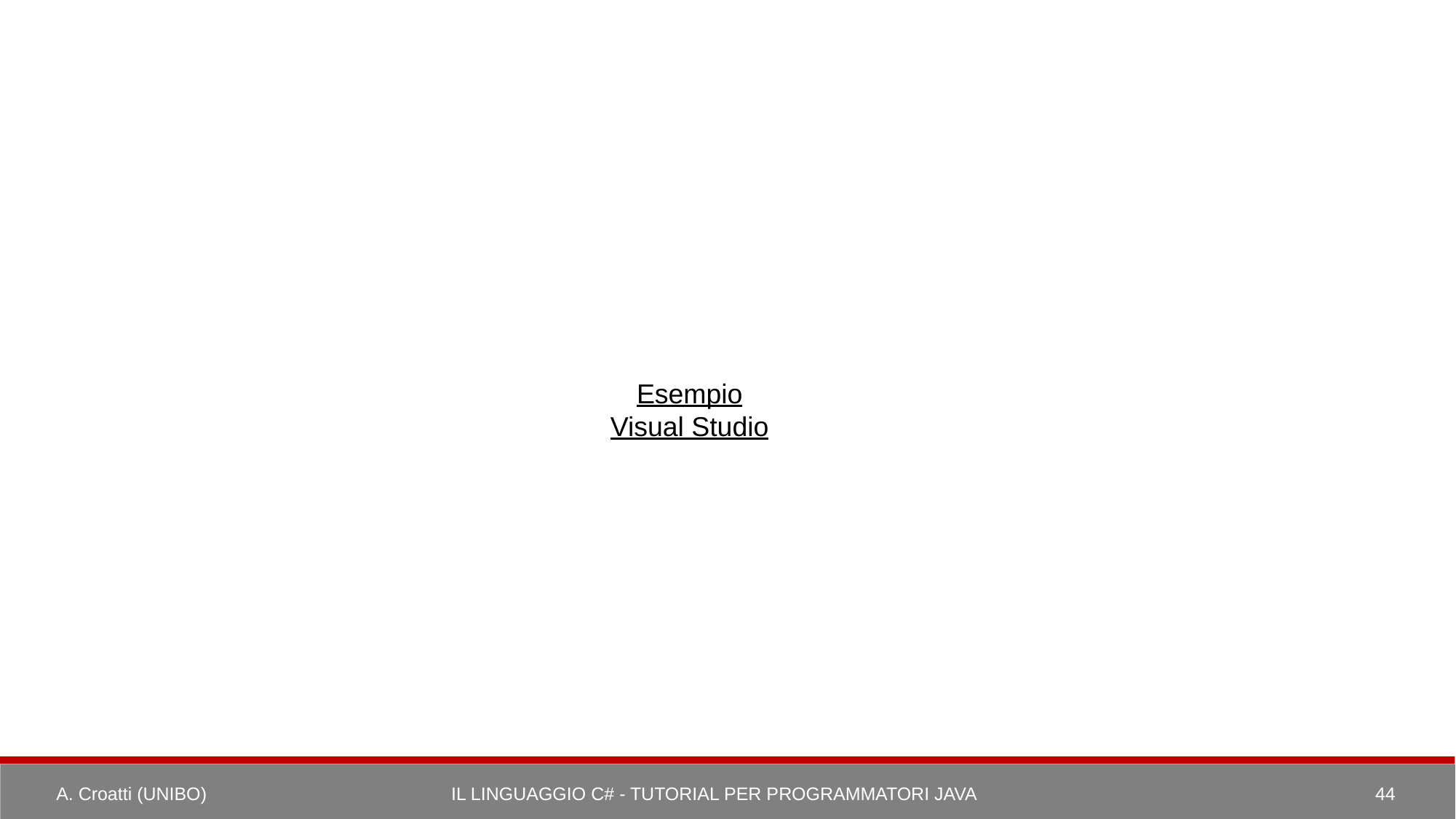

Esempio
Visual Studio
A. Croatti (UNIBO)
Il Linguaggio C# - Tutorial per Programmatori Java
44